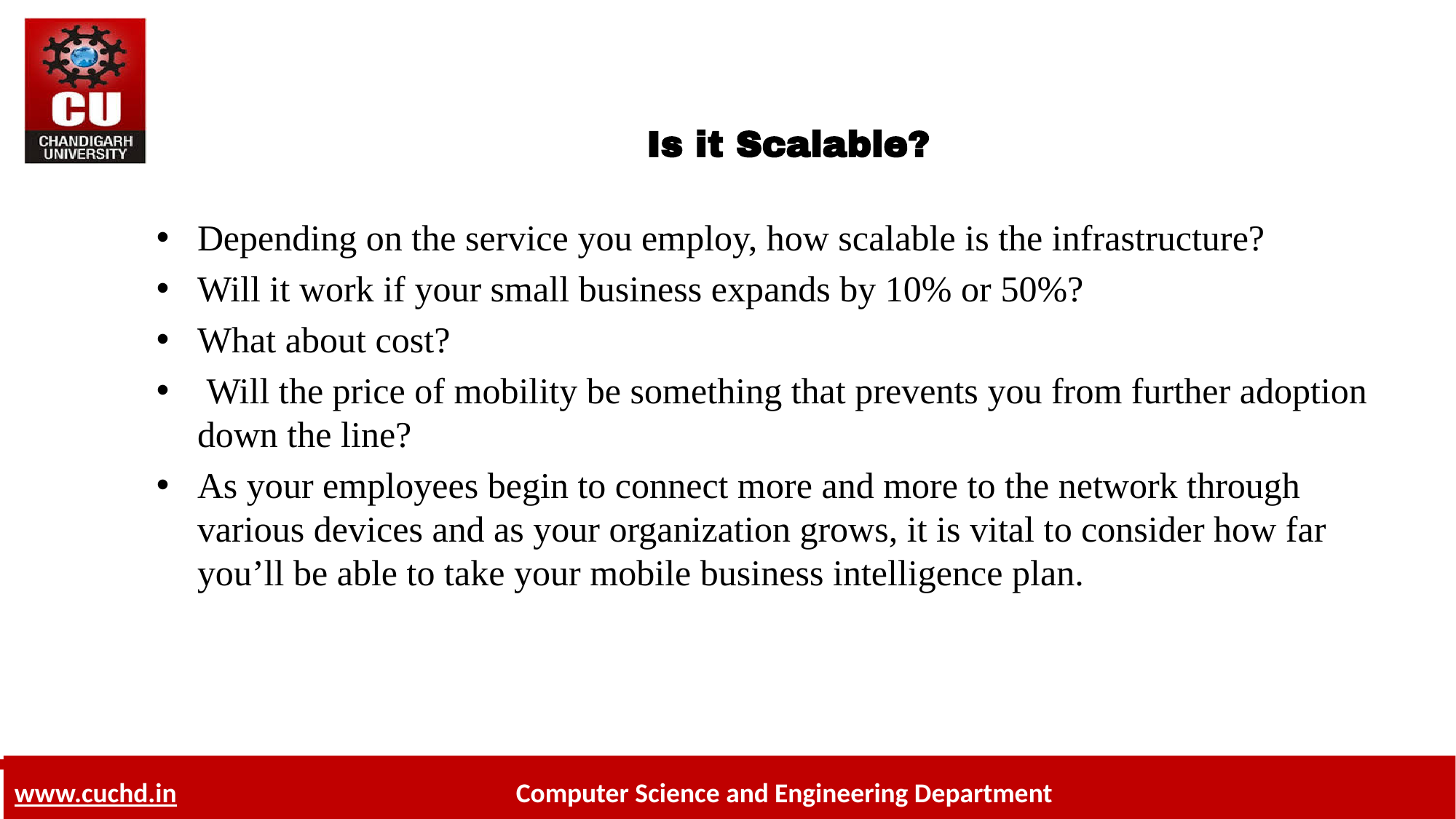

# Is it Scalable?
Depending on the service you employ, how scalable is the infrastructure?
Will it work if your small business expands by 10% or 50%?
What about cost?
 Will the price of mobility be something that prevents you from further adoption down the line?
As your employees begin to connect more and more to the network through various devices and as your organization grows, it is vital to consider how far you’ll be able to take your mobile business intelligence plan.